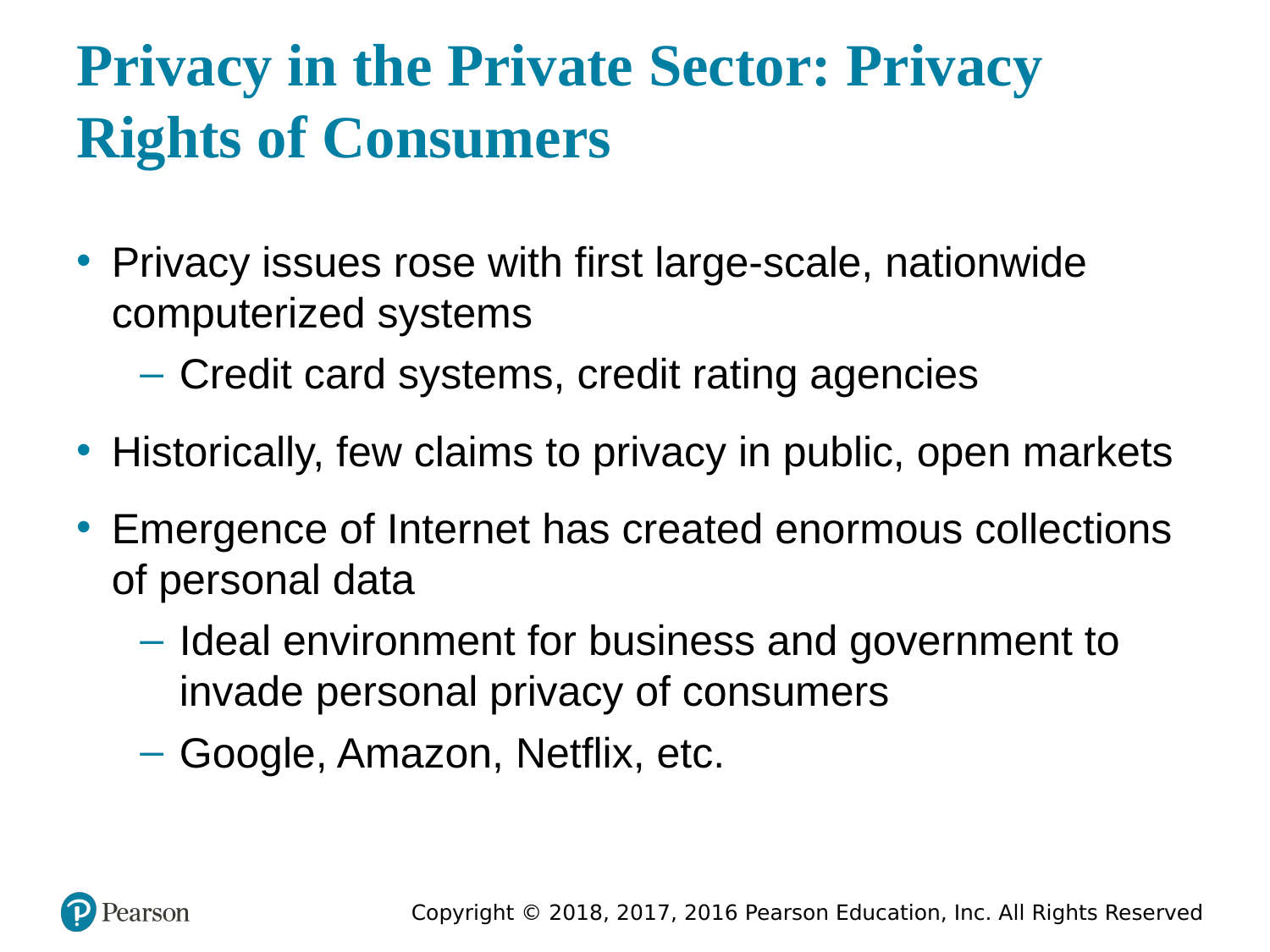

# Privacy in the Private Sector: Privacy Rights of Consumers
Privacy issues rose with first large-scale, nationwide computerized systems
Credit card systems, credit rating agencies
Historically, few claims to privacy in public, open markets
Emergence of Internet has created enormous collections of personal data
Ideal environment for business and government to invade personal privacy of consumers
Google, Amazon, Netflix, etc.